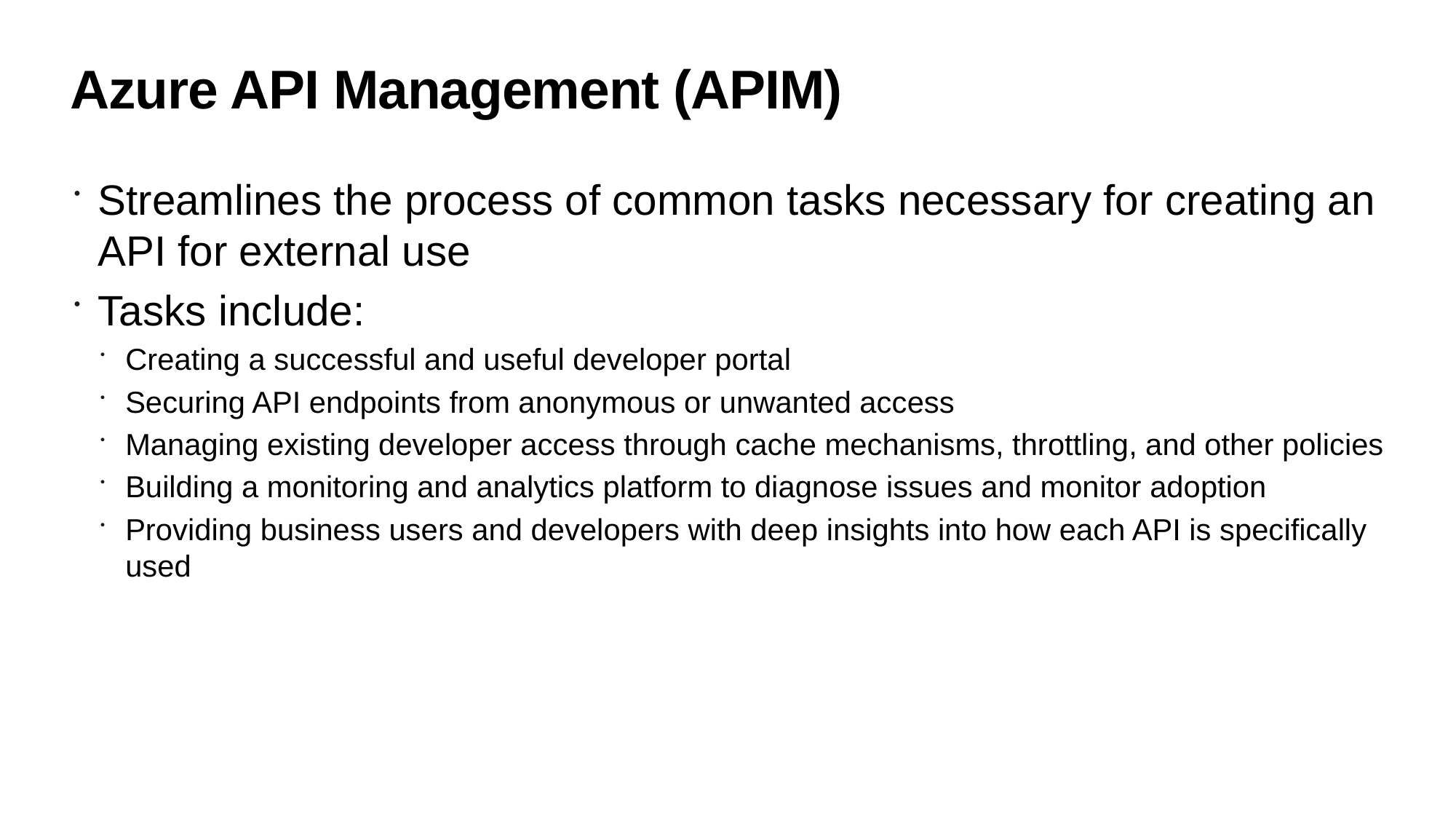

# Azure API Management (APIM)
Streamlines the process of common tasks necessary for creating an API for external use
Tasks include:
Creating a successful and useful developer portal
Securing API endpoints from anonymous or unwanted access
Managing existing developer access through cache mechanisms, throttling, and other policies
Building a monitoring and analytics platform to diagnose issues and monitor adoption
Providing business users and developers with deep insights into how each API is specifically used